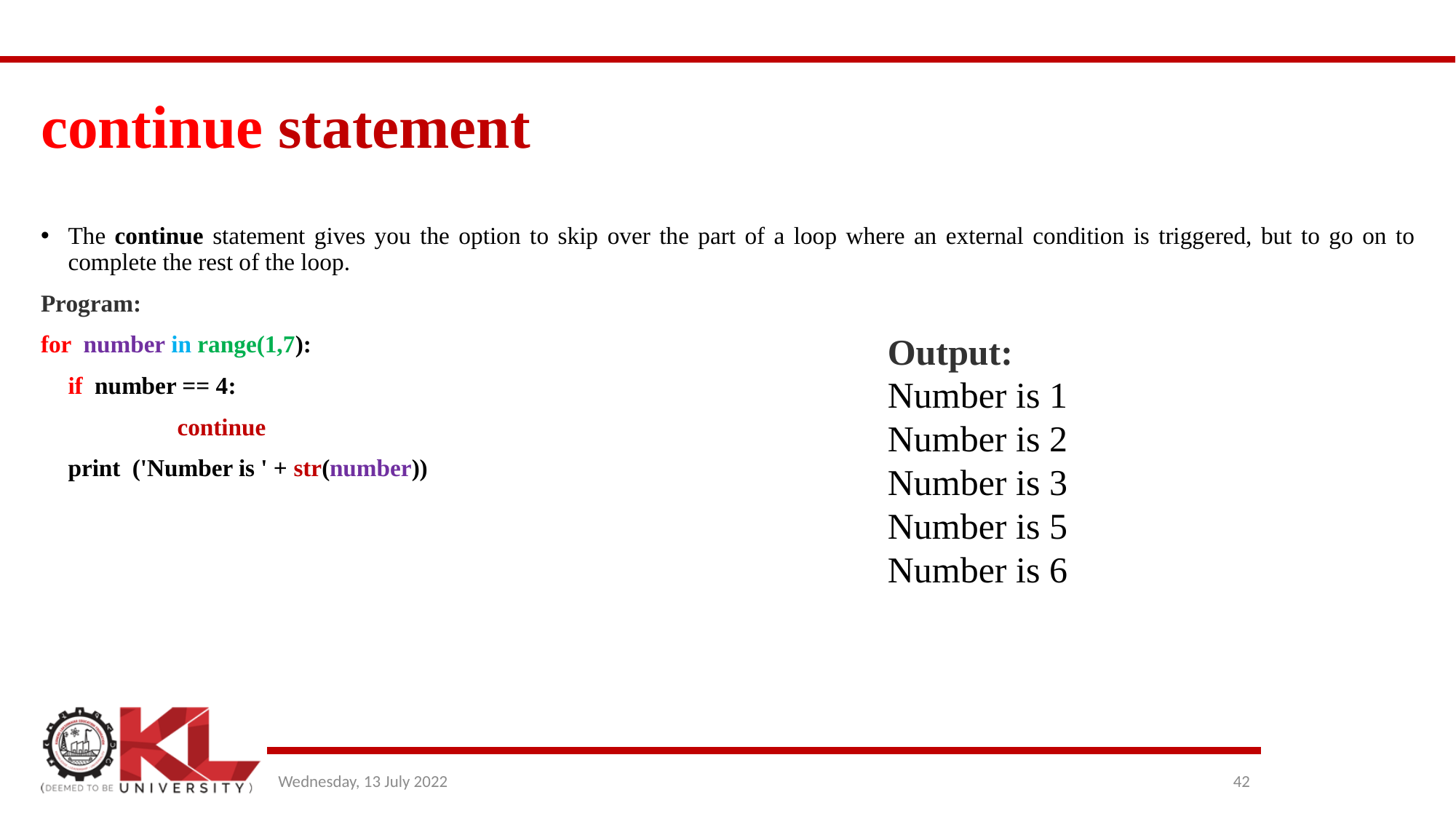

# continue statement
The continue statement gives you the option to skip over the part of a loop where an external condition is triggered, but to go on to complete the rest of the loop.
Program:
for  number in range(1,7):
	if  number == 4:
		continue
	print  ('Number is ' + str(number))

Output:
Number is 1 Number is 2 Number is 3 Number is 5 Number is 6
Wednesday, 13 July 2022
42